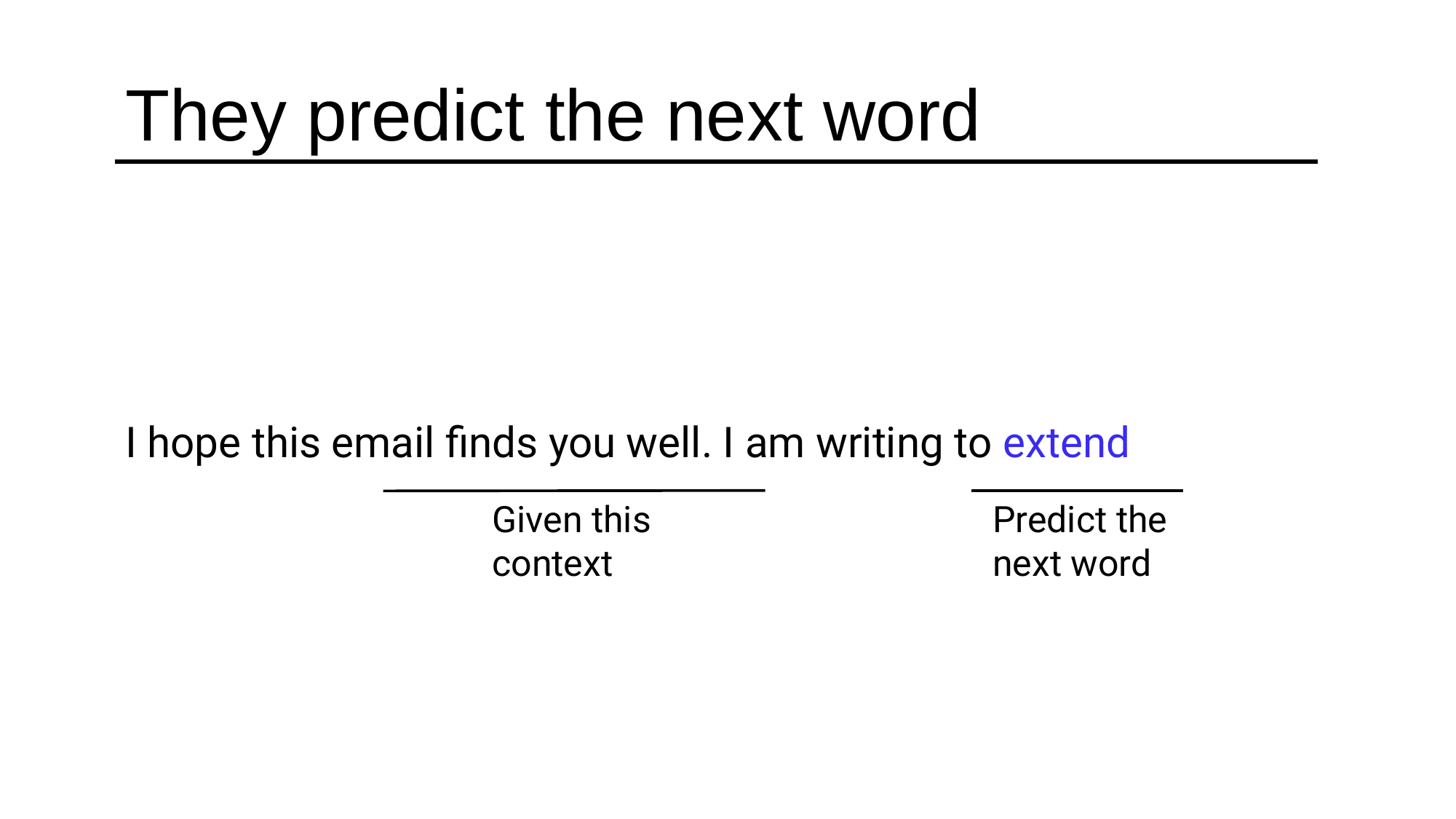

They predict the next word
I hope this email finds you well. I am writing to extend
Given this context
Predict the next word